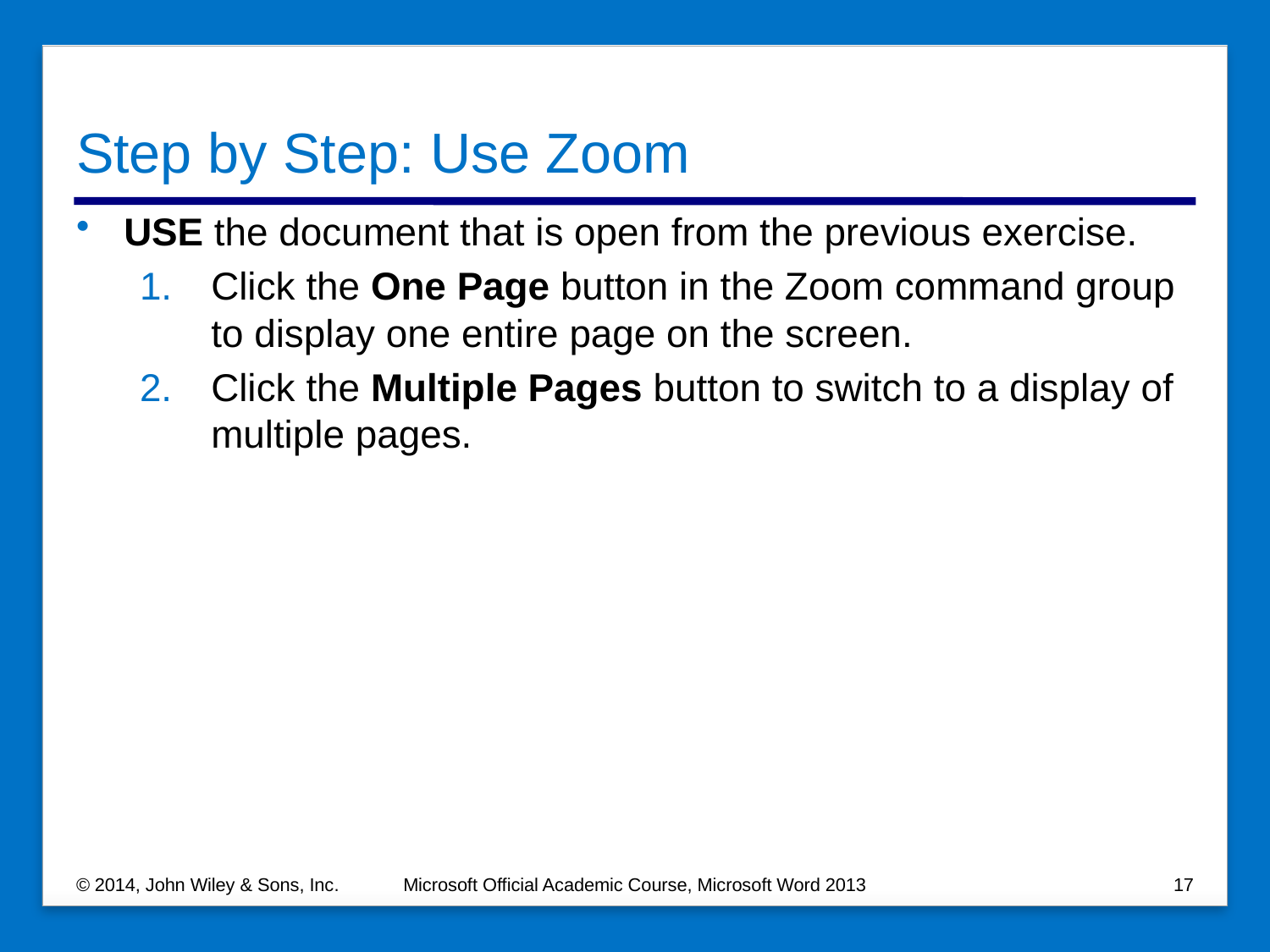

# Step by Step: Use Zoom
USE the document that is open from the previous exercise.
Click the One Page button in the Zoom command group to display one entire page on the screen.
Click the Multiple Pages button to switch to a display of multiple pages.
© 2014, John Wiley & Sons, Inc.
Microsoft Official Academic Course, Microsoft Word 2013
17